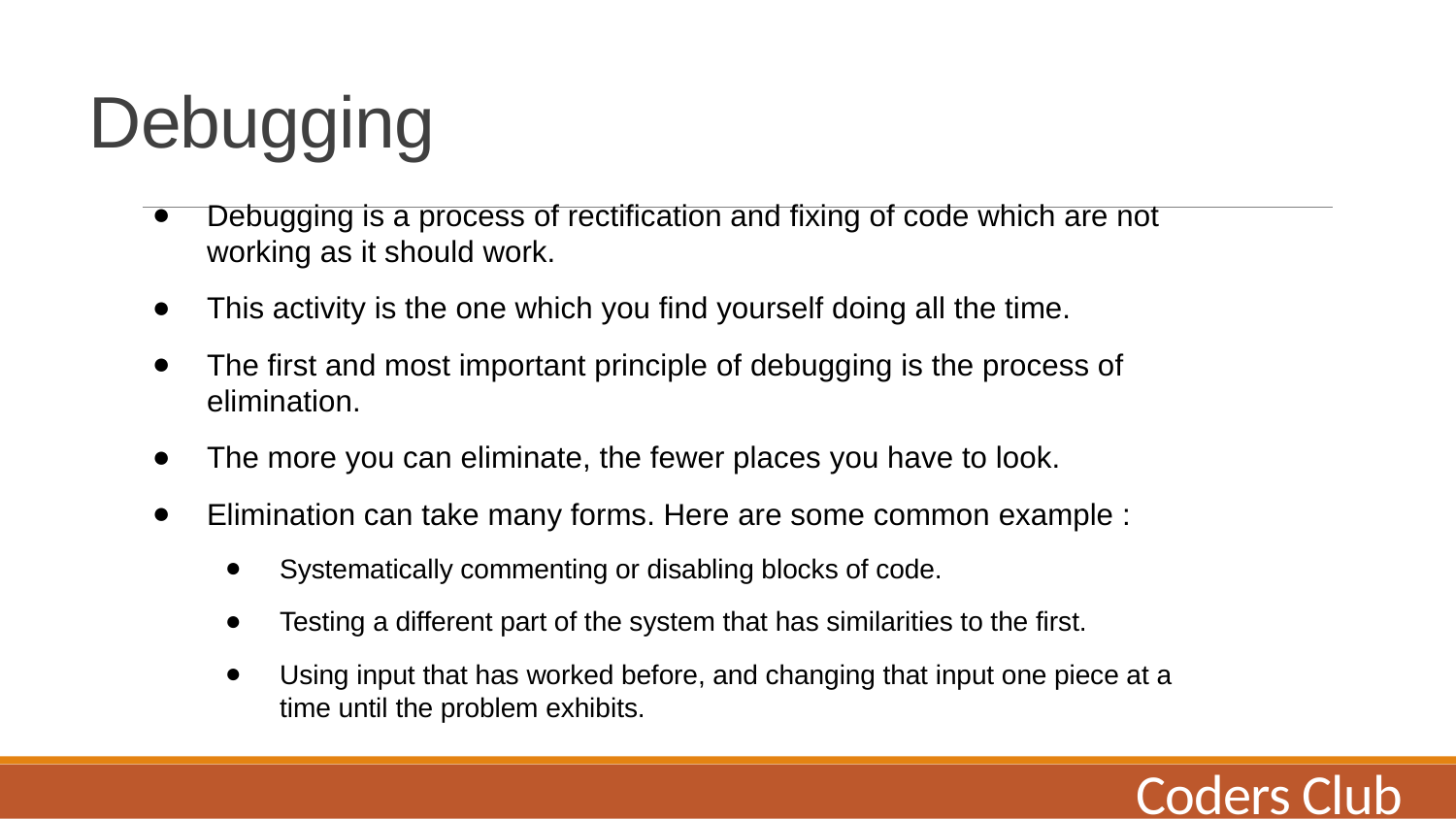

# Debugging
Debugging is a process of rectification and fixing of code which are not working as it should work.
This activity is the one which you find yourself doing all the time.
The first and most important principle of debugging is the process of elimination.
The more you can eliminate, the fewer places you have to look.
Elimination can take many forms. Here are some common example :
Systematically commenting or disabling blocks of code.
Testing a different part of the system that has similarities to the first.
Using input that has worked before, and changing that input one piece at a time until the problem exhibits.
Coders Club